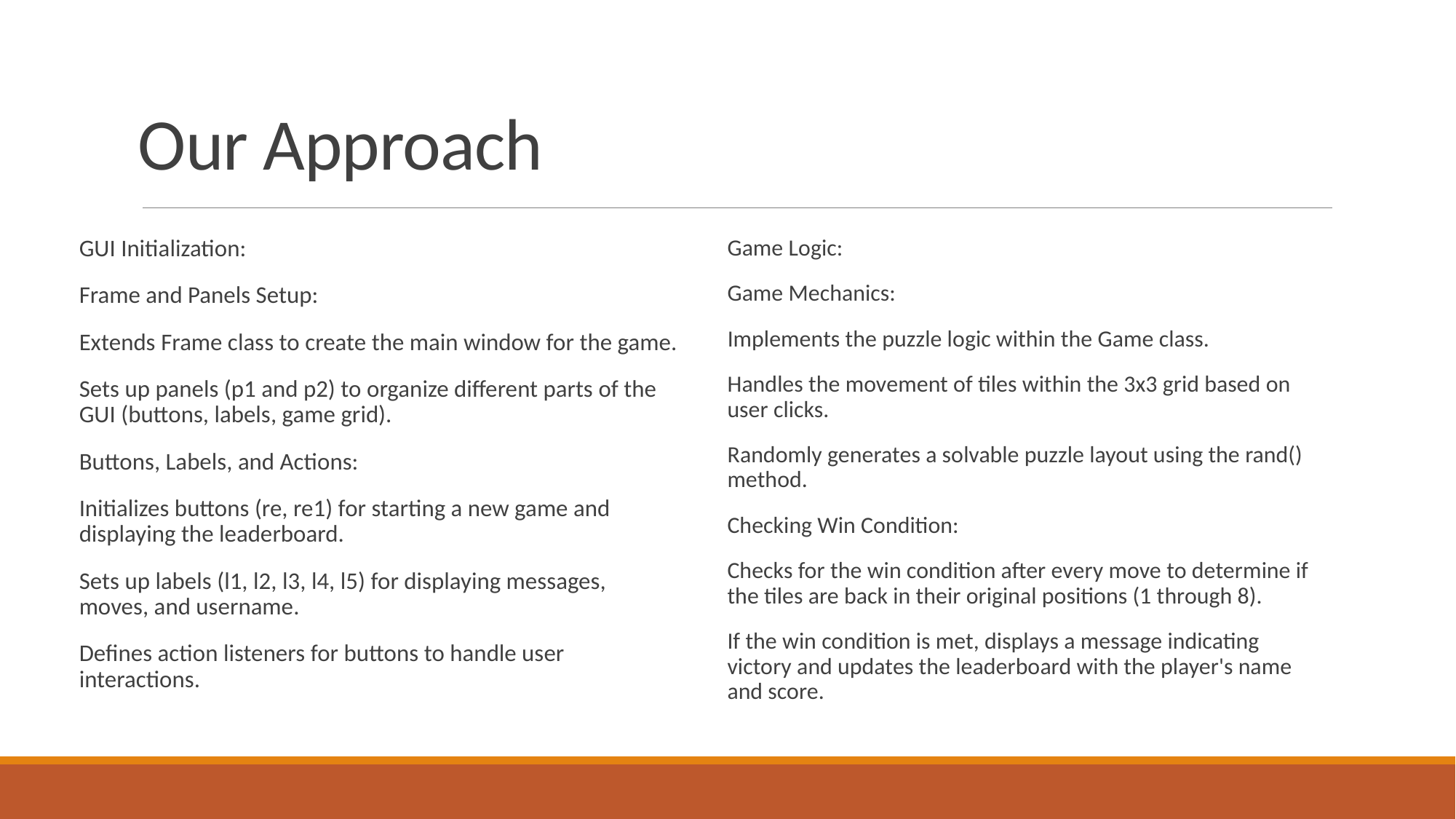

# Our Approach
GUI Initialization:
Frame and Panels Setup:
Extends Frame class to create the main window for the game.
Sets up panels (p1 and p2) to organize different parts of the GUI (buttons, labels, game grid).
Buttons, Labels, and Actions:
Initializes buttons (re, re1) for starting a new game and displaying the leaderboard.
Sets up labels (l1, l2, l3, l4, l5) for displaying messages, moves, and username.
Defines action listeners for buttons to handle user interactions.
Game Logic:
Game Mechanics:
  Implements the puzzle logic within the Game class.
Handles the movement of tiles within the 3x3 grid based on user clicks.
Randomly generates a solvable puzzle layout using the rand() method.
Checking Win Condition:
Checks for the win condition after every move to determine if the tiles are back in their original positions (1 through 8).
If the win condition is met, displays a message indicating victory and updates the leaderboard with the player's name and score.